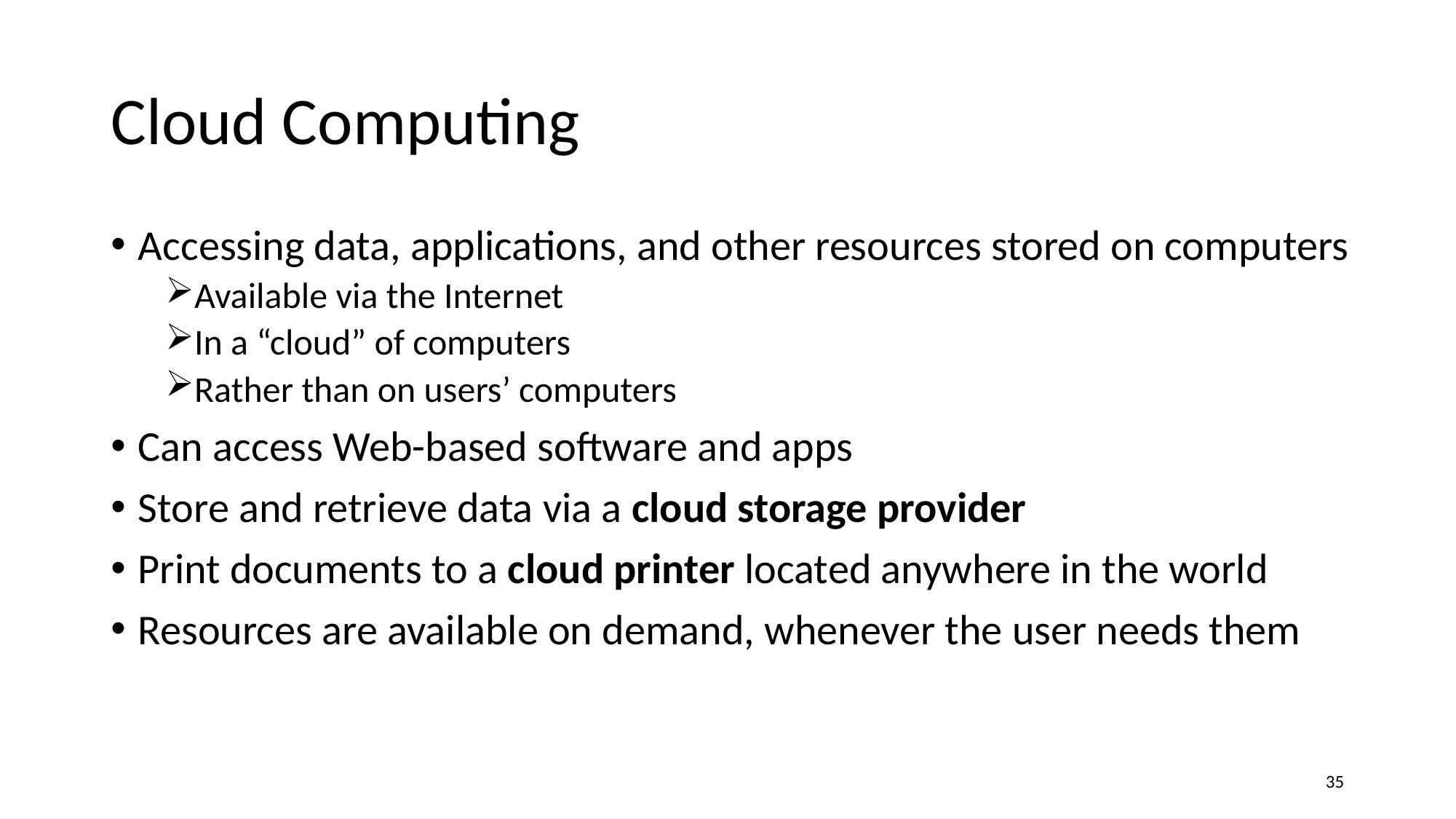

# Cloud Computing
Accessing data, applications, and other resources stored on computers
Available via the Internet
In a “cloud” of computers
Rather than on users’ computers
Can access Web-based software and apps
Store and retrieve data via a cloud storage provider
Print documents to a cloud printer located anywhere in the world
Resources are available on demand, whenever the user needs them

35